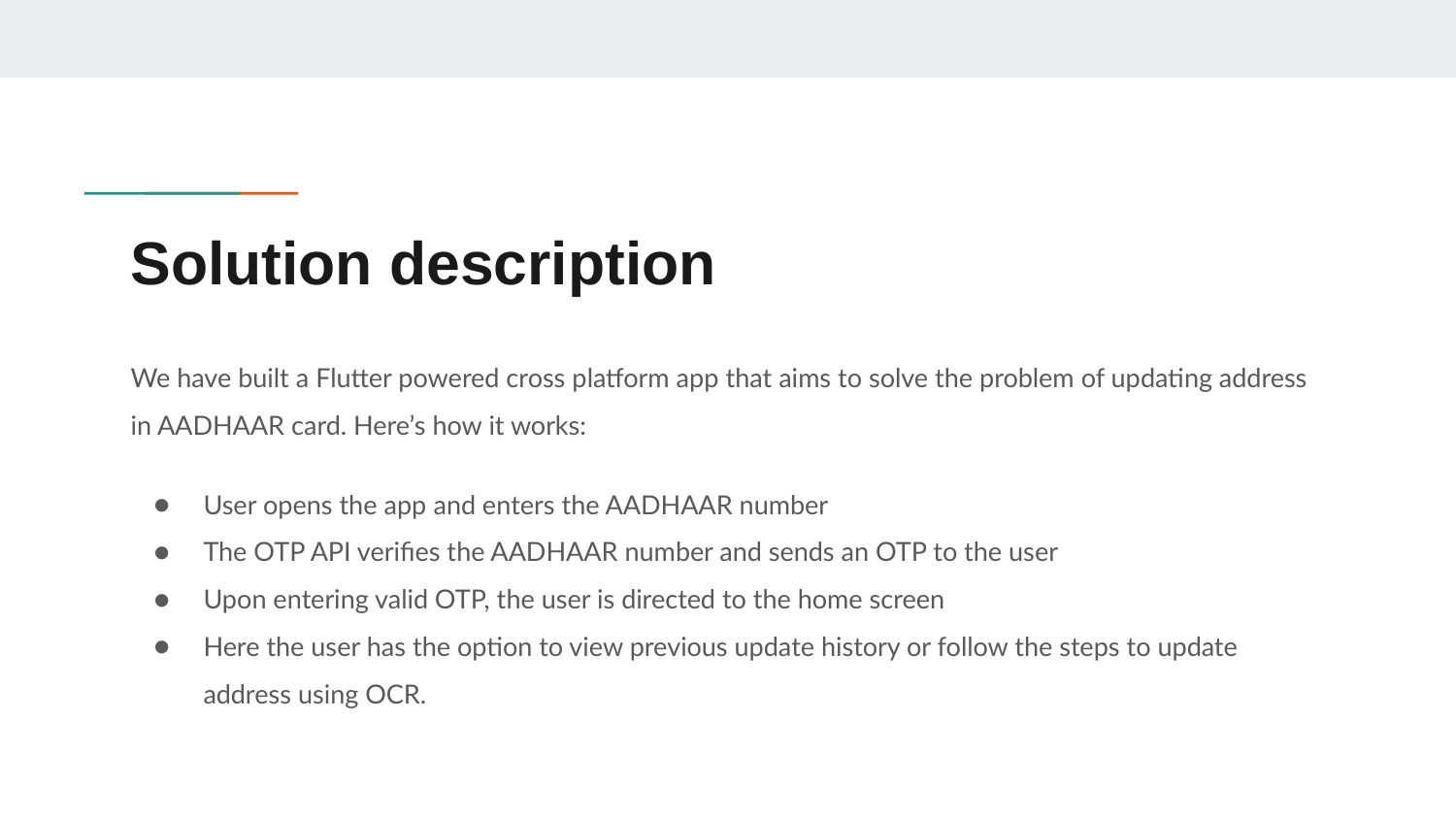

# Solution description
We have built a Flutter powered cross platform app that aims to solve the problem of updating address in AADHAAR card. Here’s how it works:
User opens the app and enters the AADHAAR number
The OTP API verifies the AADHAAR number and sends an OTP to the user
Upon entering valid OTP, the user is directed to the home screen
Here the user has the option to view previous update history or follow the steps to update address using OCR.